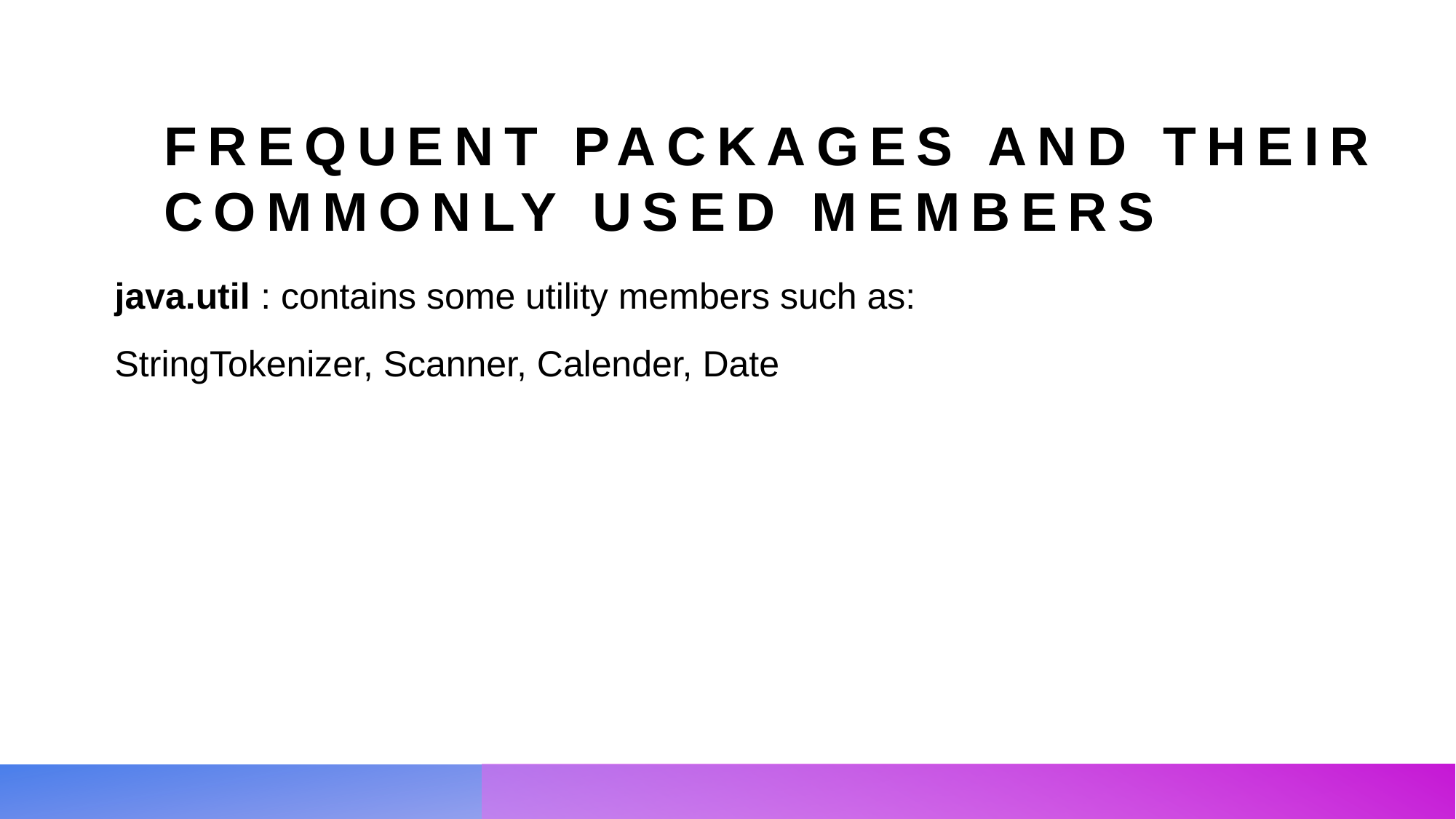

# Frequent packages and their commonly used members
java.util : contains some utility members such as:
StringTokenizer, Scanner, Calender, Date